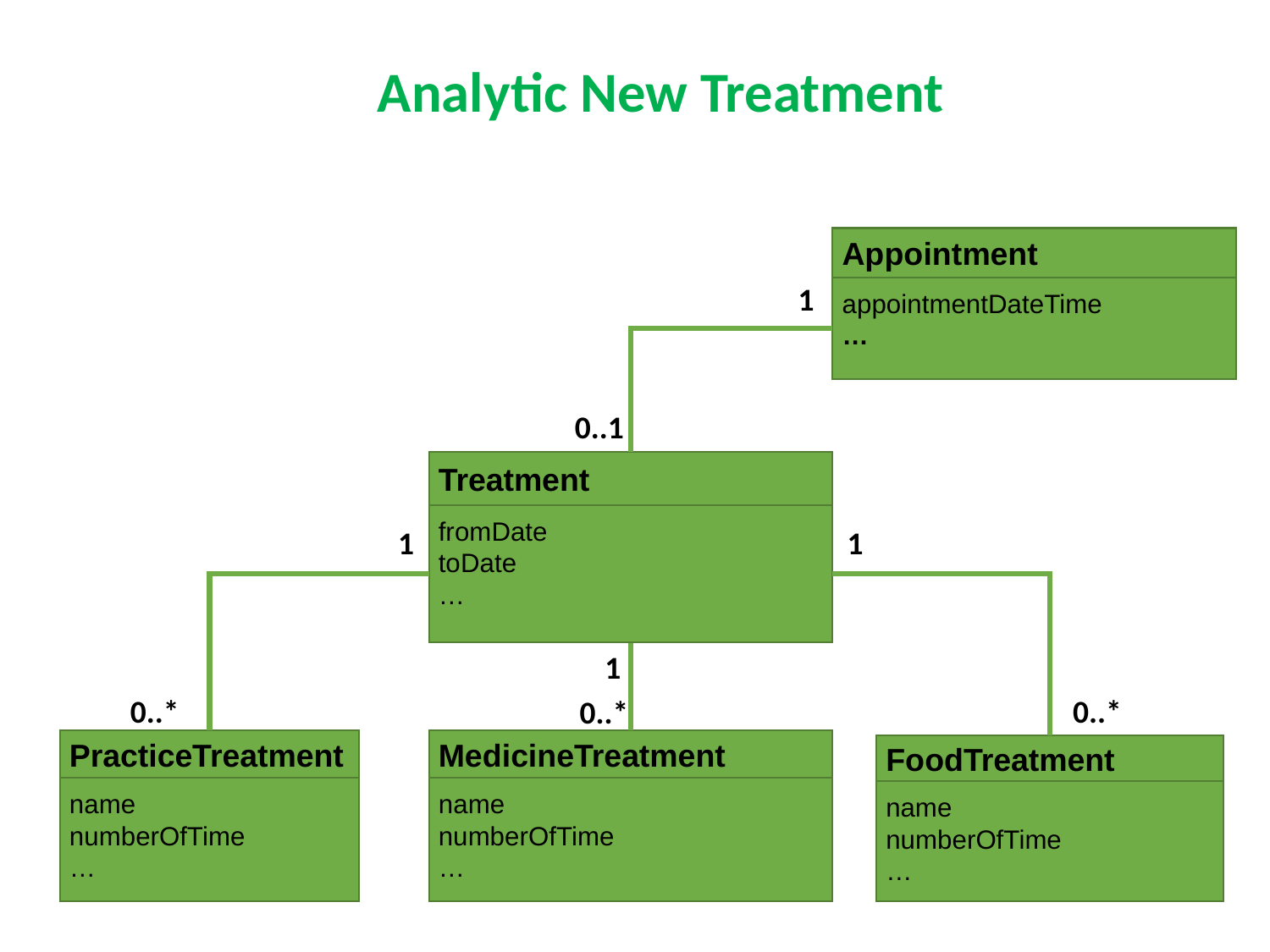

Analytic New Treatment
Appointment
appointmentDateTime
…

1
0..1
Treatment
fromDate
toDate
…

1
1
1
0..*
0..*
0..*
PracticeTreatment
name
numberOfTime
…

MedicineTreatment
name
numberOfTime
…

FoodTreatment
name
numberOfTime
…

33